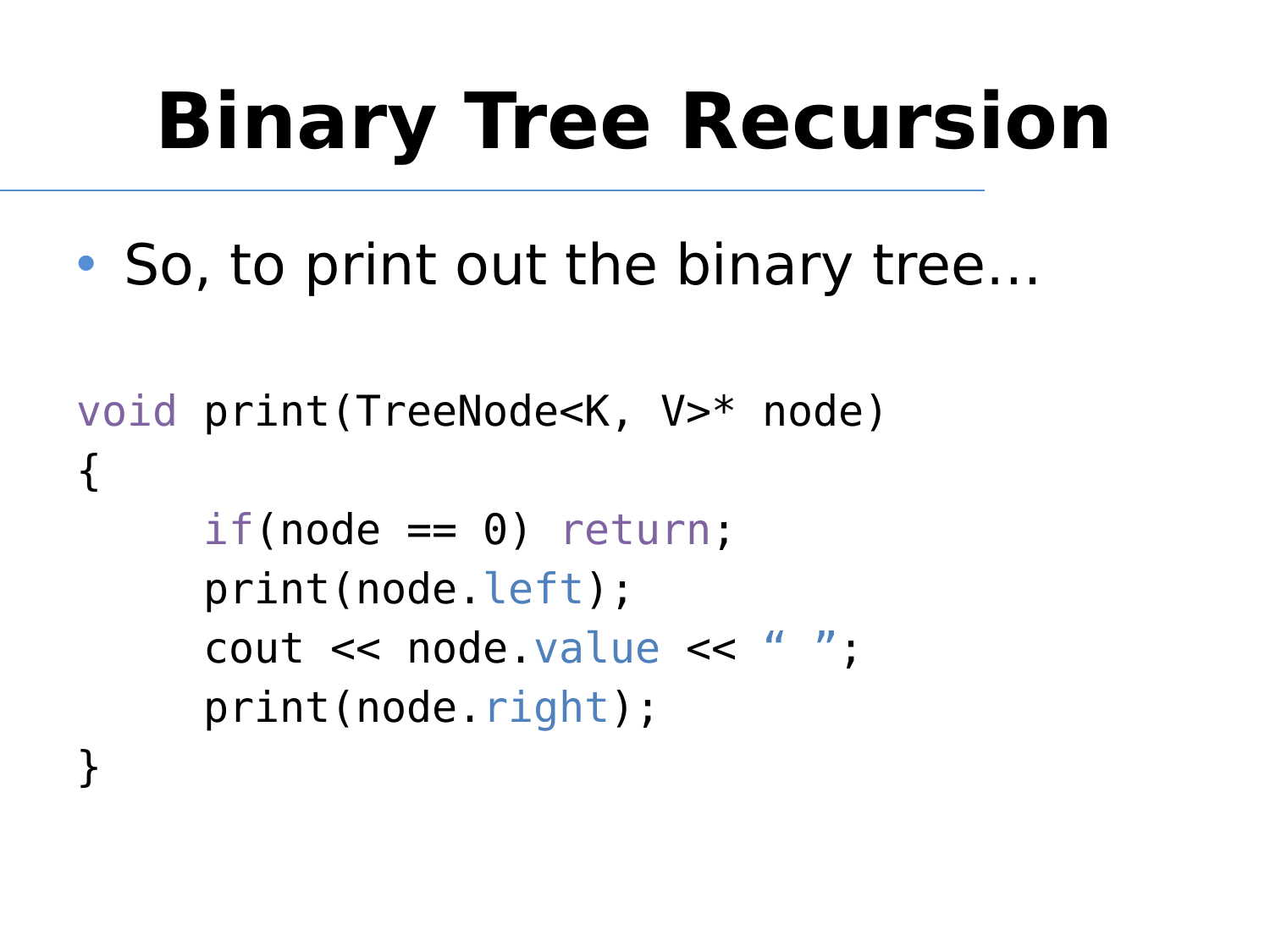

# Binary Tree Recursion
So, to print out the binary tree…

void print(TreeNode<K, V>* node)
{
	if(node == 0) return;
	print(node.left);
	cout << node.value << “ ”;
	print(node.right);
}